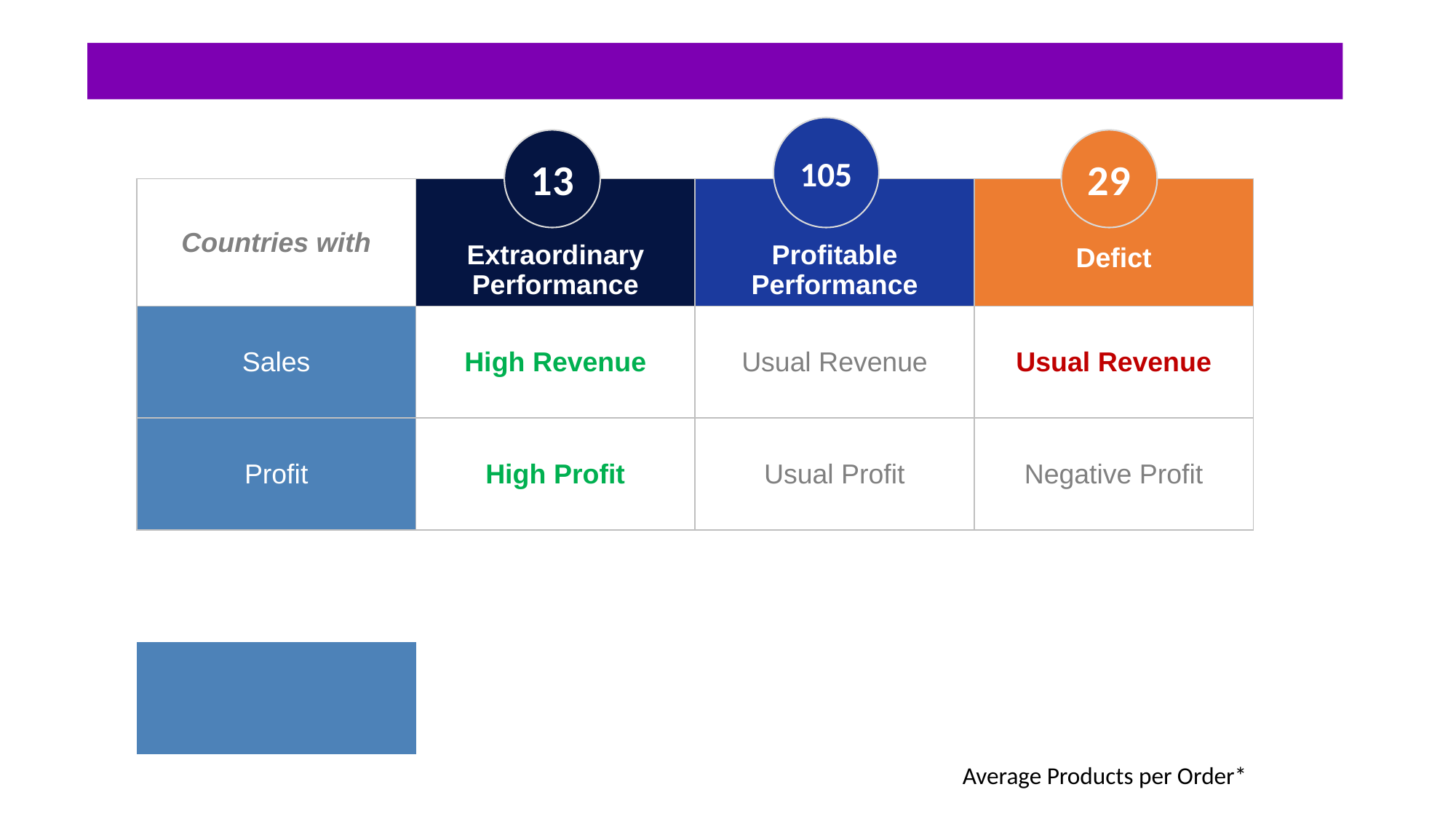

105
13
29
| Countries with | Extraordinary Performance | Profitable Performance | Defict |
| --- | --- | --- | --- |
| Sales | High Revenue | Usual Revenue | Usual Revenue |
| Profit | High Profit | Usual Profit | Negative Profit |
|  |  |  |  |
|  |  |  |  |
# Average Products per Order*